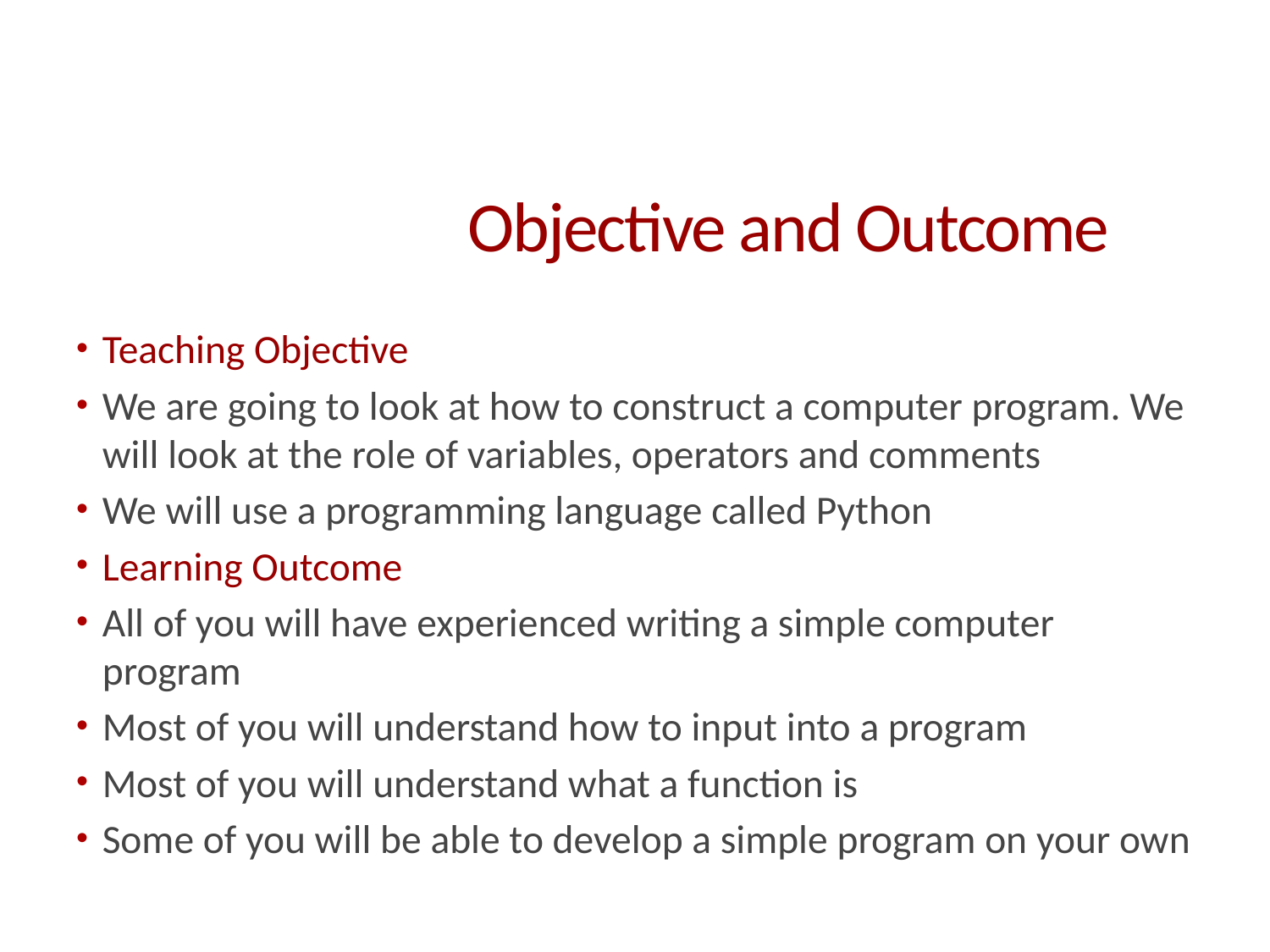

# Objective and Outcome
Teaching Objective
We are going to look at how to construct a computer program. We will look at the role of variables, operators and comments
We will use a programming language called Python
Learning Outcome
All of you will have experienced writing a simple computer program
Most of you will understand how to input into a program
Most of you will understand what a function is
Some of you will be able to develop a simple program on your own